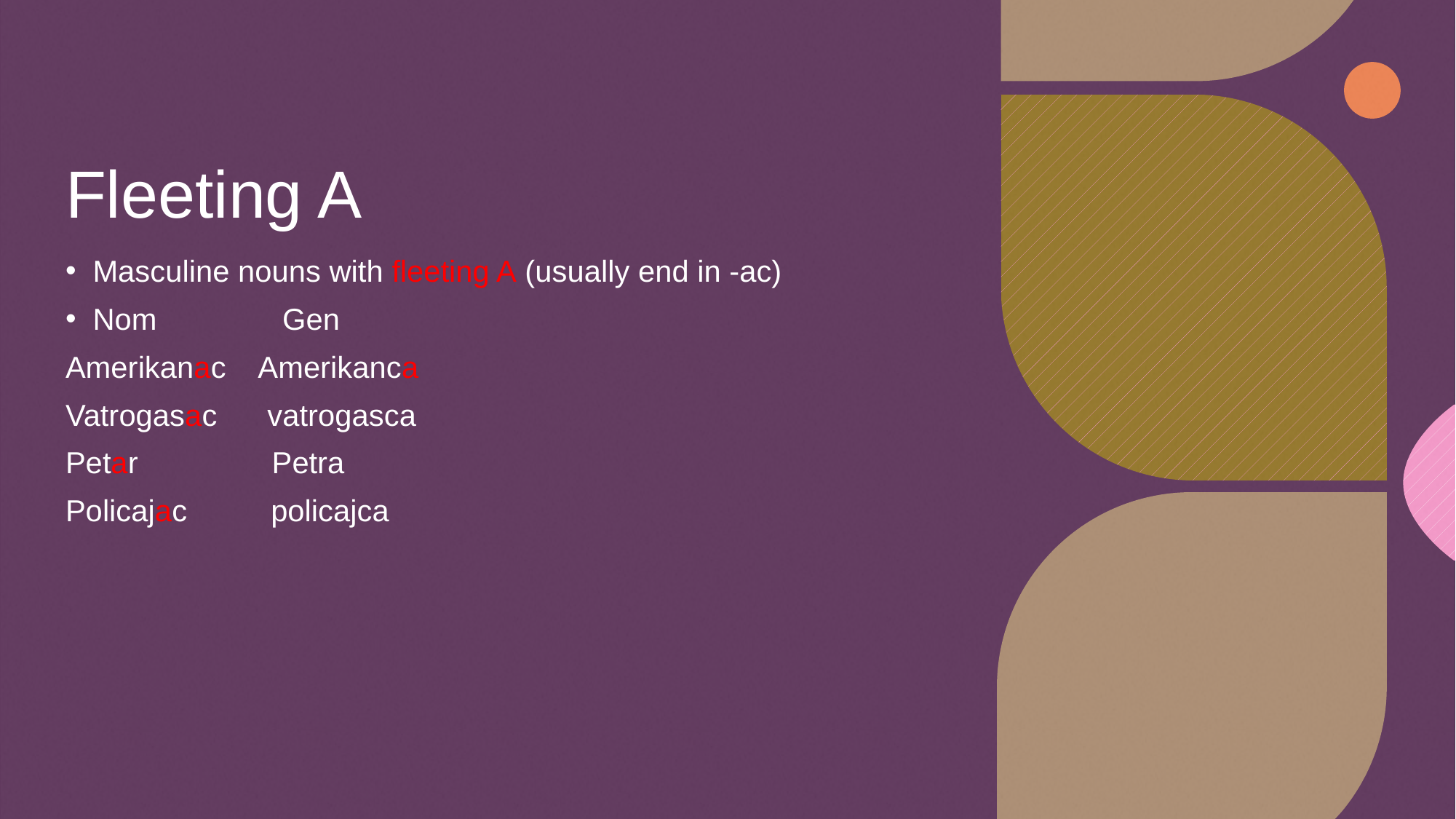

# Fleeting A
Masculine nouns with fleeting A (usually end in -ac)
Nom               Gen
Amerikanac    Amerikanca
Vatrogasac      vatrogasca
Petar                Petra
Policajac          policajca